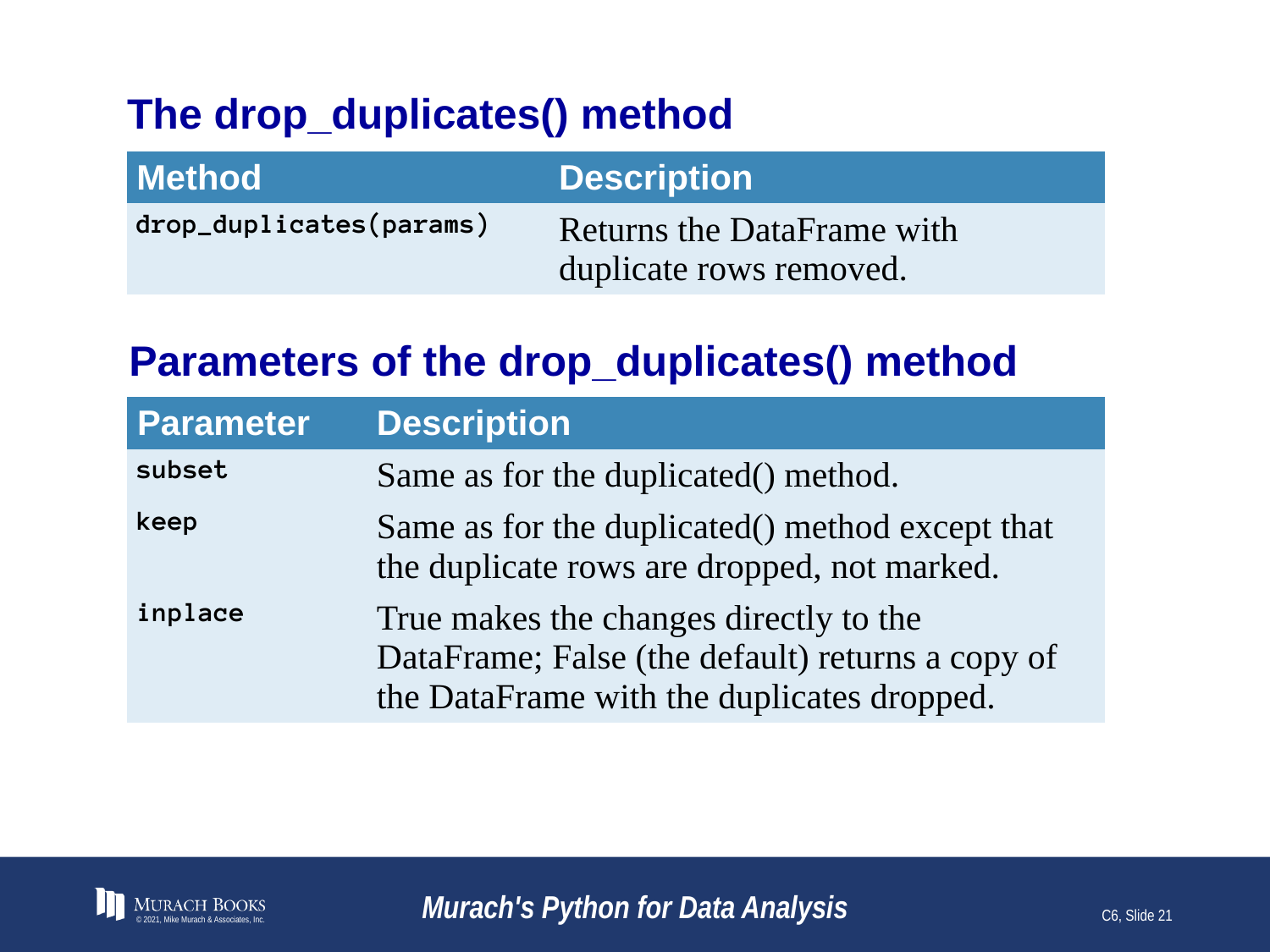

# The drop_duplicates() method
| Method | Description |
| --- | --- |
| drop\_duplicates(params) | Returns the DataFrame with duplicate rows removed. |
Parameters of the drop_duplicates() method

| Parameter | Description |
| --- | --- |
| subset | Same as for the duplicated() method. |
| keep | Same as for the duplicated() method except that the duplicate rows are dropped, not marked. |
| inplace | True makes the changes directly to the DataFrame; False (the default) returns a copy of the DataFrame with the duplicates dropped. |
© 2021, Mike Murach & Associates, Inc.
Murach's Python for Data Analysis

C6, Slide 21